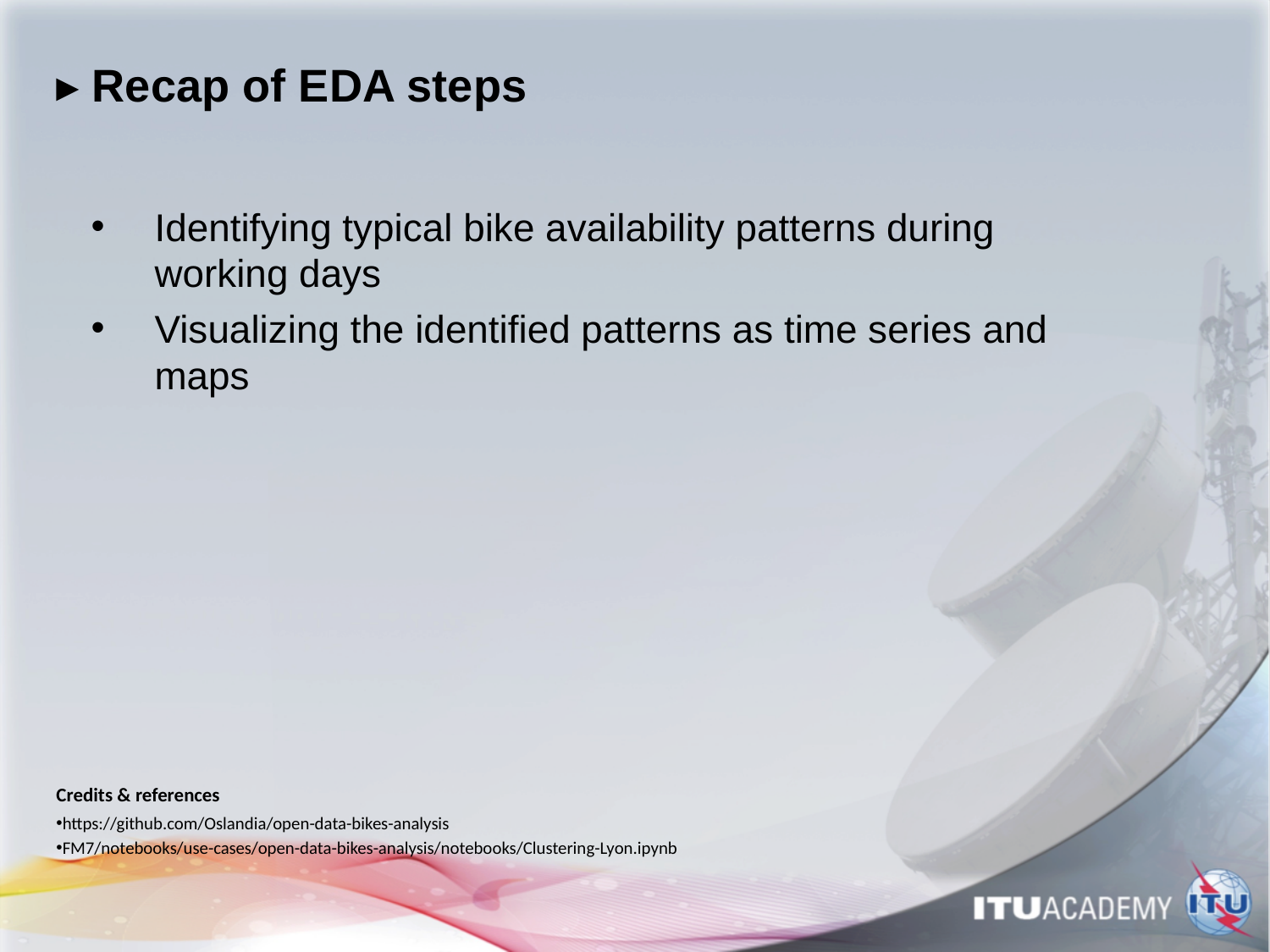

# ▸ Recap of EDA steps
Identifying typical bike availability patterns during working days
Visualizing the identified patterns as time series and maps
Credits & references
https://github.com/Oslandia/open-data-bikes-analysis
FM7/notebooks/use-cases/open-data-bikes-analysis/notebooks/Clustering-Lyon.ipynb